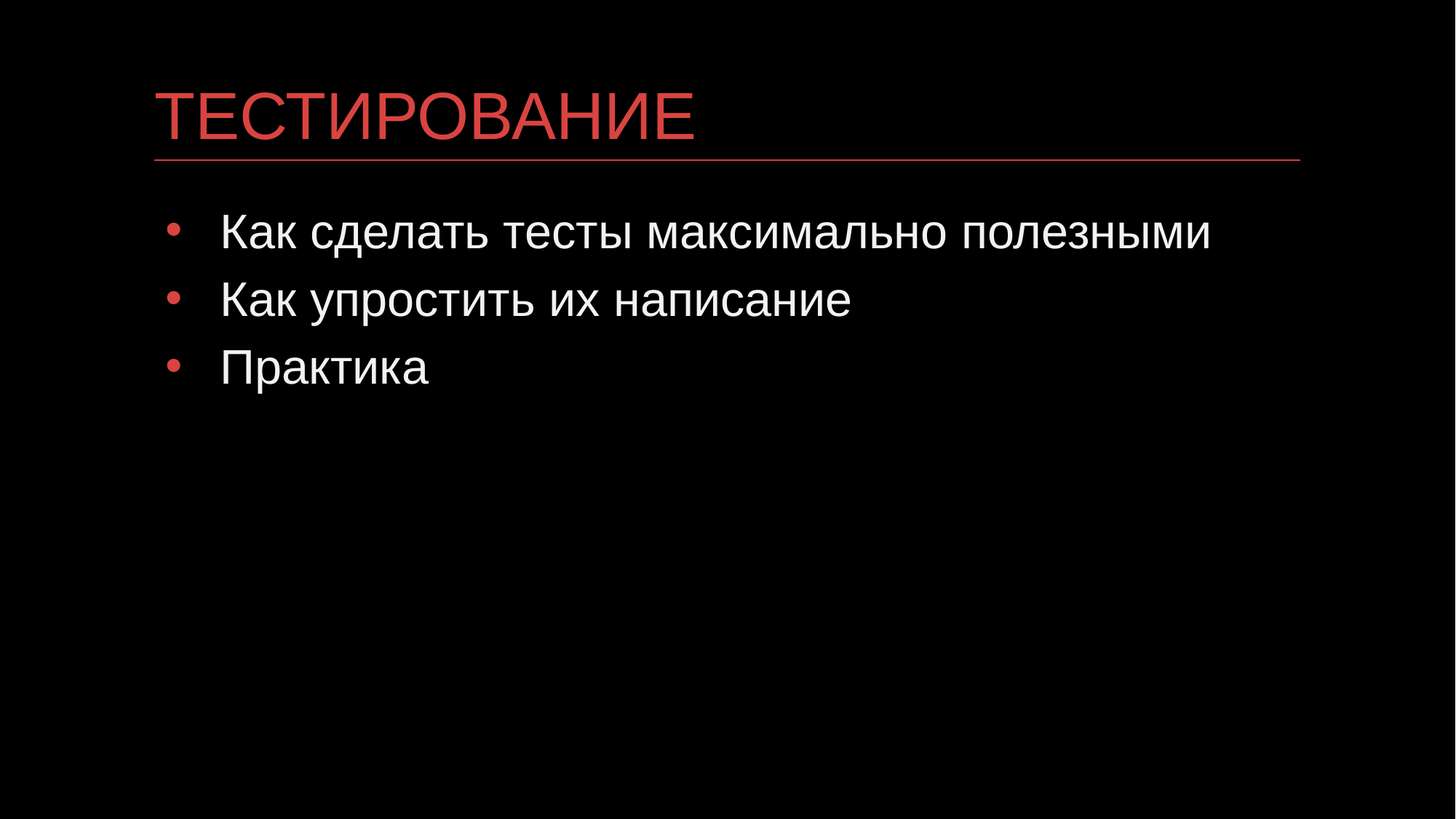

# тестирование
Как сделать тесты максимально полезными
Как упростить их написание
Практика